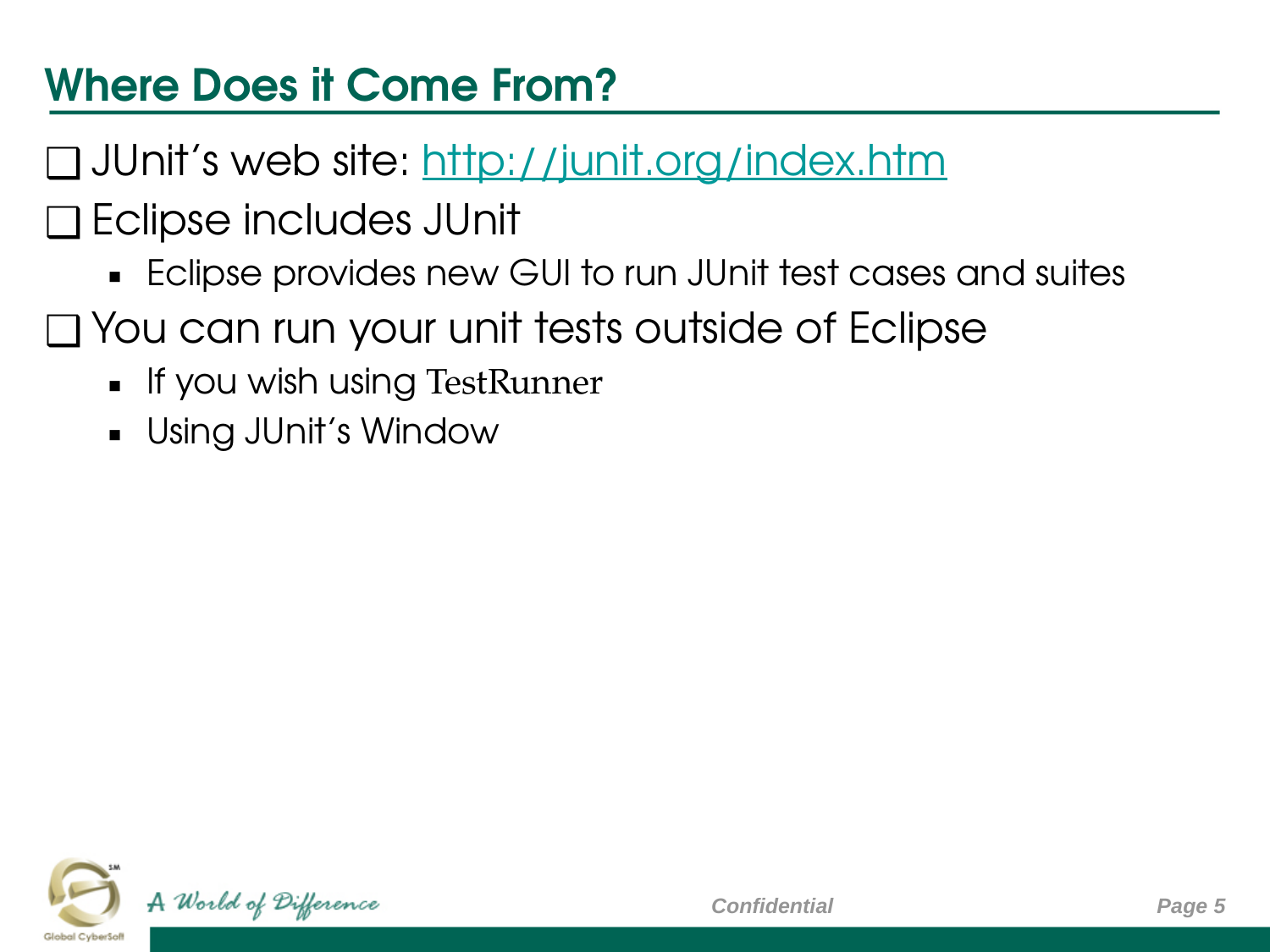

# Where Does it Come From?
JUnit’s web site: http://junit.org/index.htm
Eclipse includes JUnit
Eclipse provides new GUI to run JUnit test cases and suites
You can run your unit tests outside of Eclipse
If you wish using TestRunner
Using JUnit’s Window
Confidential
Page 5